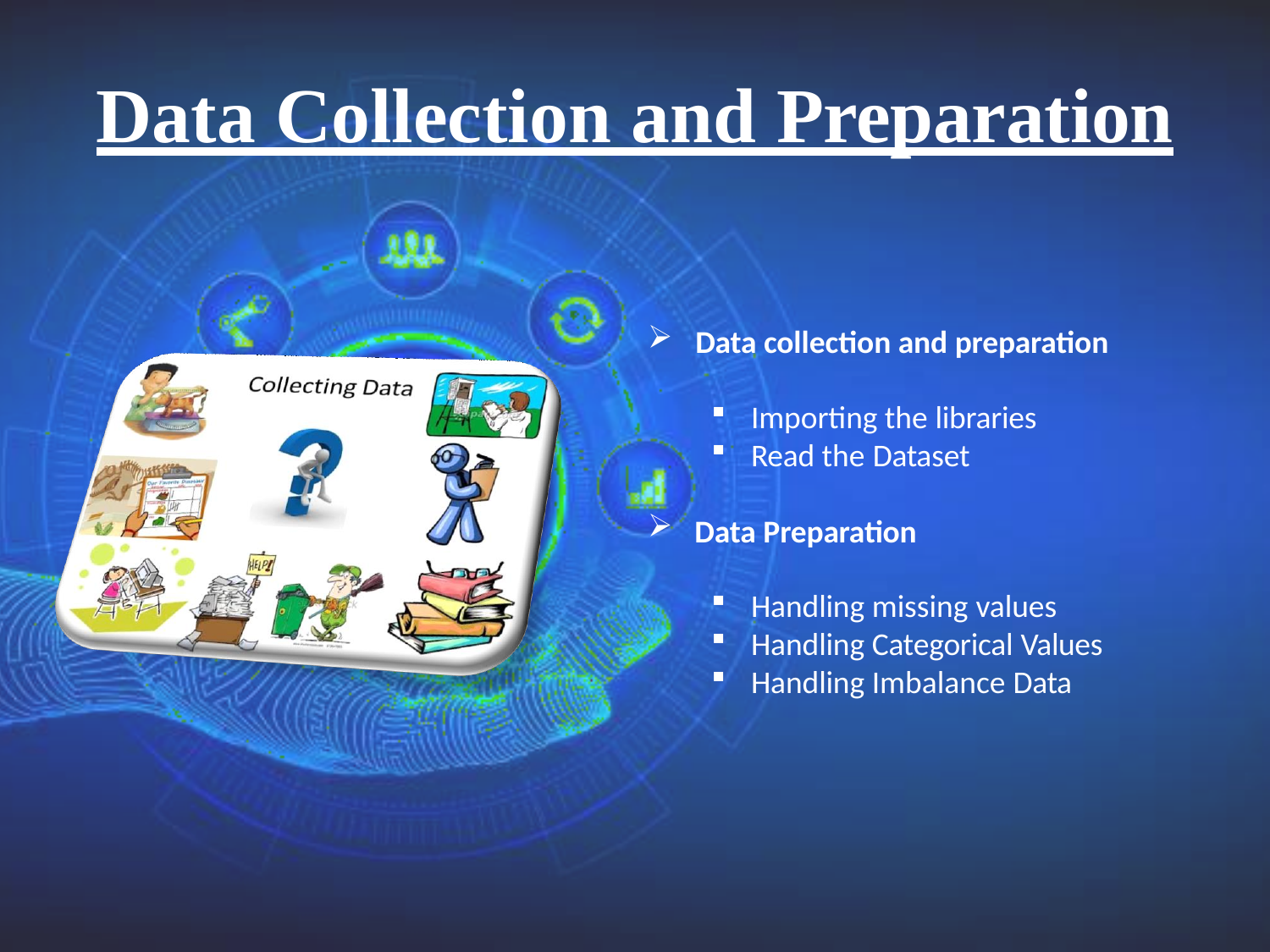

# Data Collection and Preparation
Data collection and preparation

Importing the libraries
Read the Dataset

Data Preparation

Handling missing values
Handling Categorical Values
Handling Imbalance Data